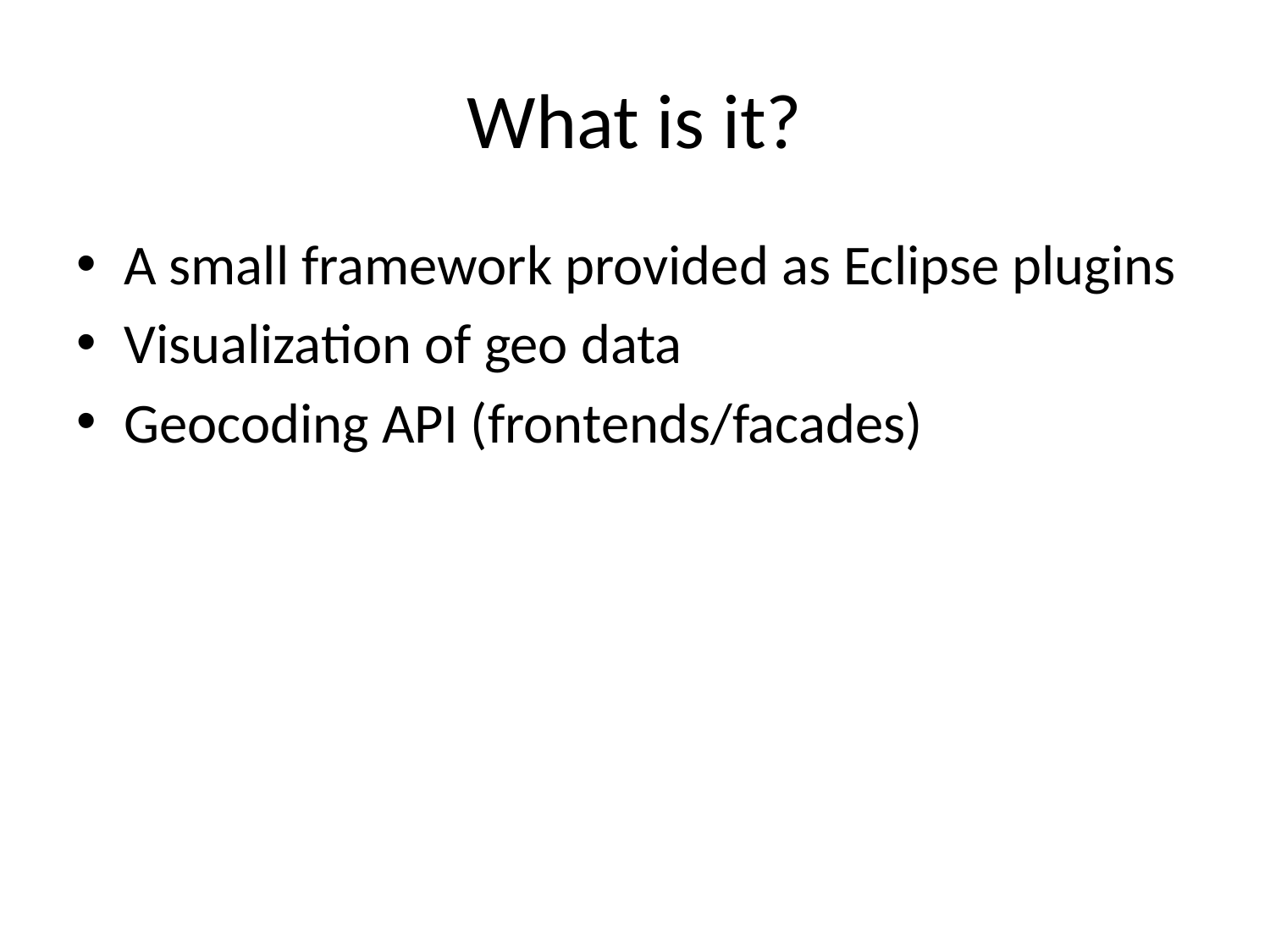

# What is it?
A small framework provided as Eclipse plugins
Visualization of geo data
Geocoding API (frontends/facades)